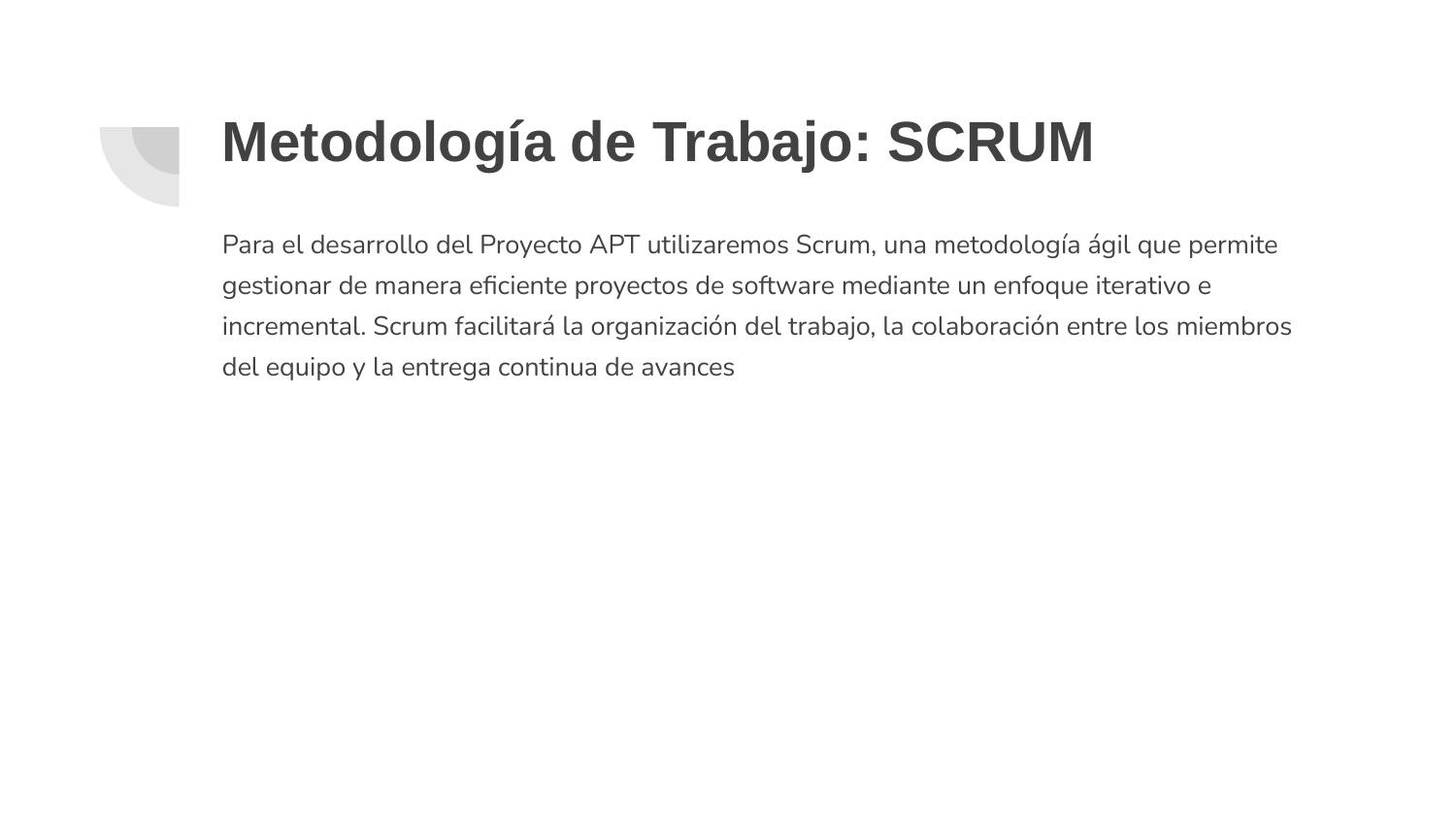

# Metodología de Trabajo: SCRUM
Para el desarrollo del Proyecto APT utilizaremos Scrum, una metodología ágil que permite gestionar de manera eficiente proyectos de software mediante un enfoque iterativo e incremental. Scrum facilitará la organización del trabajo, la colaboración entre los miembros del equipo y la entrega continua de avances